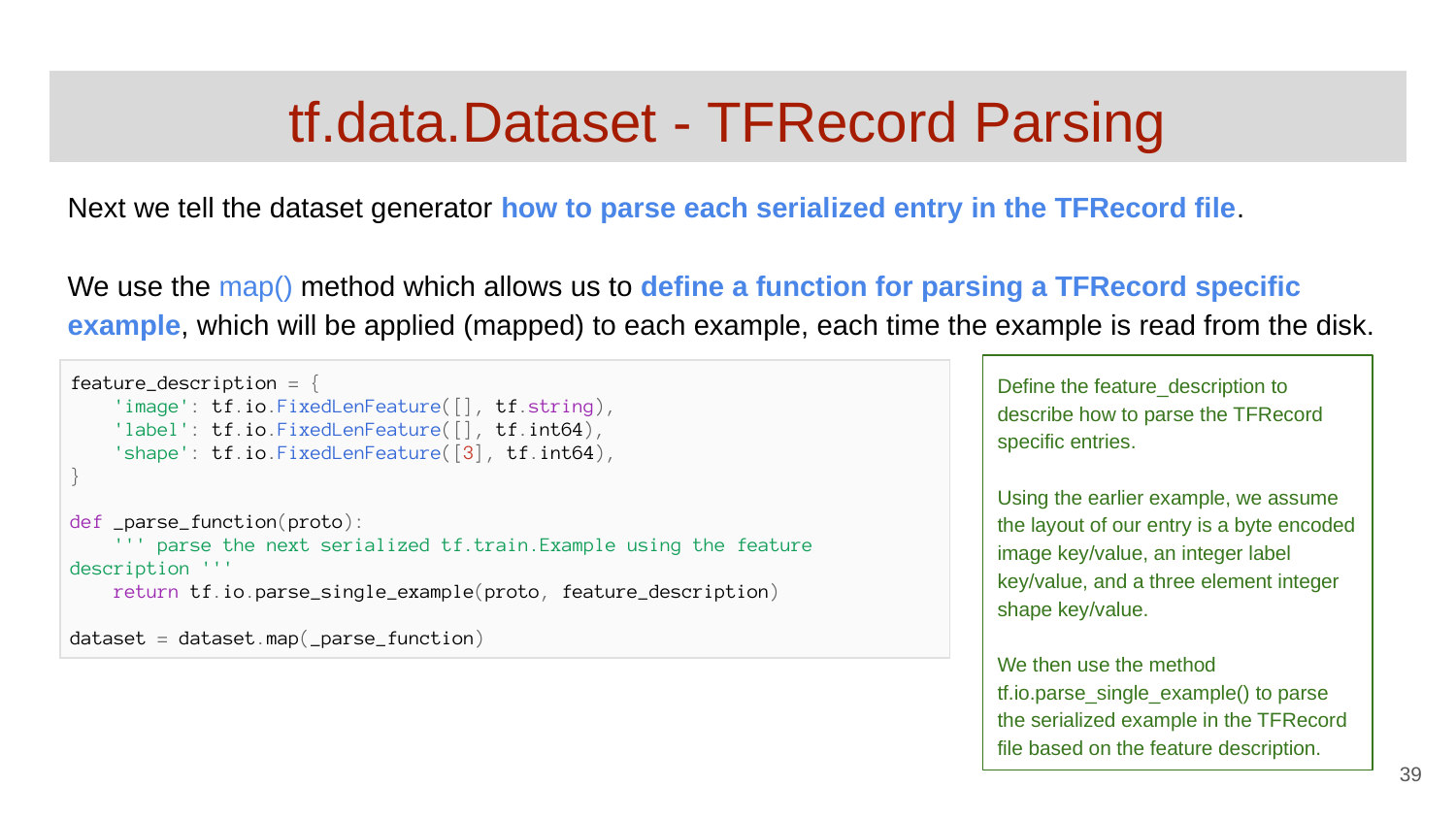

# tf.data.Dataset - TFRecord Parsing
Next we tell the dataset generator how to parse each serialized entry in the TFRecord file.

We use the map() method which allows us to define a function for parsing a TFRecord specific example, which will be applied (mapped) to each example, each time the example is read from the disk.

Define the feature_description to describe how to parse the TFRecord specific entries.

Using the earlier example, we assume the layout of our entry is a byte encoded image key/value, an integer label key/value, and a three element integer shape key/value.

We then use the method tf.io.parse_single_example() to parse the serialized example in the TFRecord file based on the feature description.

| feature\_description = { 'image': tf.io.FixedLenFeature([], tf.string), 'label': tf.io.FixedLenFeature([], tf.int64), 'shape': tf.io.FixedLenFeature([3], tf.int64), } def \_parse\_function(proto): ''' parse the next serialized tf.train.Example using the feature description ''' return tf.io.parse\_single\_example(proto, feature\_description) dataset = dataset.map(\_parse\_function) |
| --- |
39